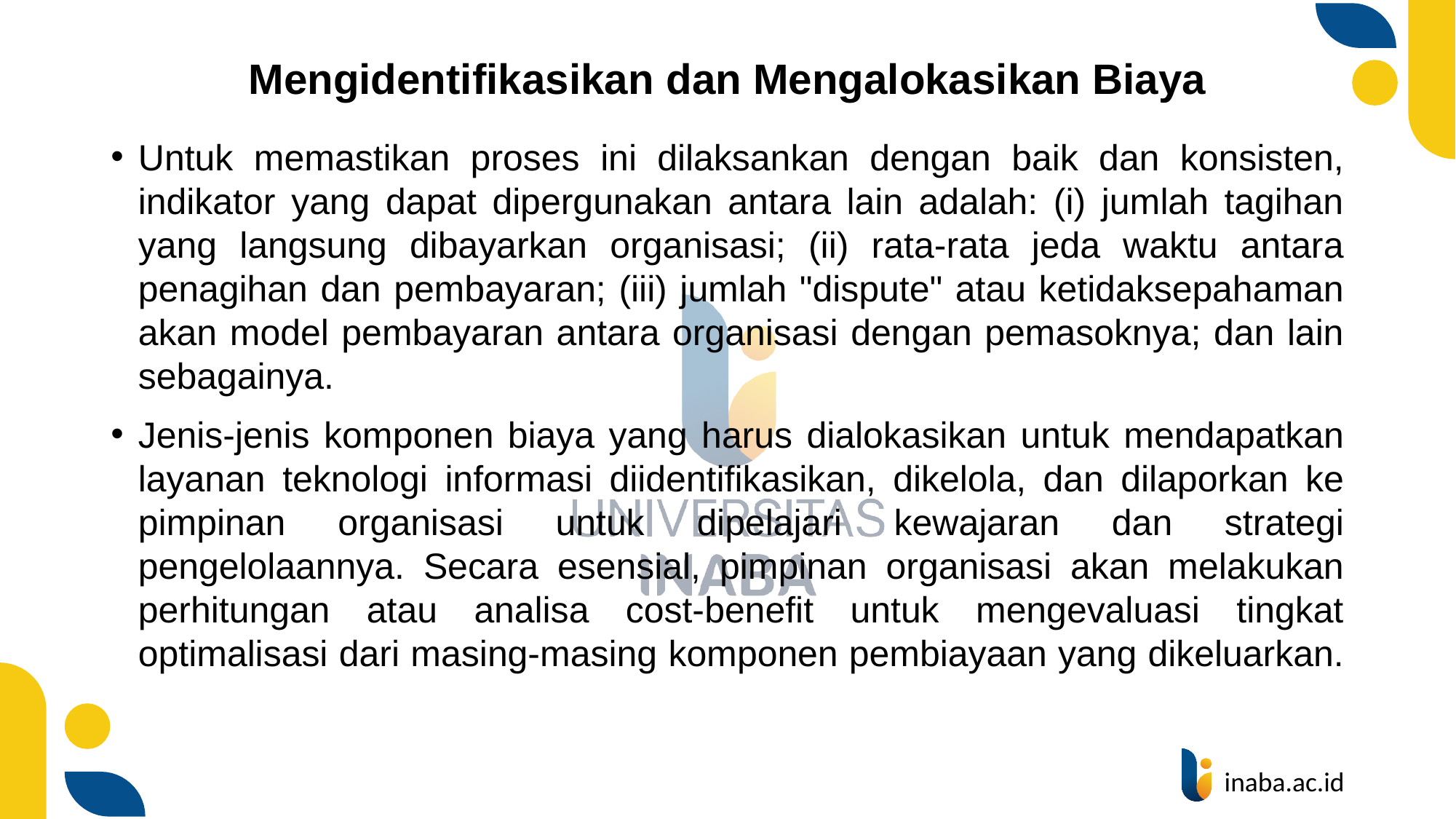

# Mengidentifikasikan dan Mengalokasikan Biaya
Untuk memastikan proses ini dilaksankan dengan baik dan konsisten, indikator yang dapat dipergunakan antara lain adalah: (i) jumlah tagihan yang langsung dibayarkan organisasi; (ii) rata-rata jeda waktu antara penagihan dan pembayaran; (iii) jumlah "dispute" atau ketidaksepahaman akan model pembayaran antara organisasi dengan pemasoknya; dan lain sebagainya.
Jenis-jenis komponen biaya yang harus dialokasikan untuk mendapatkan layanan teknologi informasi diidentifikasikan, dikelola, dan dilaporkan ke pimpinan organisasi untuk dipelajari kewajaran dan strategi pengelolaannya. Secara esensial, pimpinan organisasi akan melakukan perhitungan atau analisa cost-benefit untuk mengevaluasi tingkat optimalisasi dari masing-masing komponen pembiayaan yang dikeluarkan.